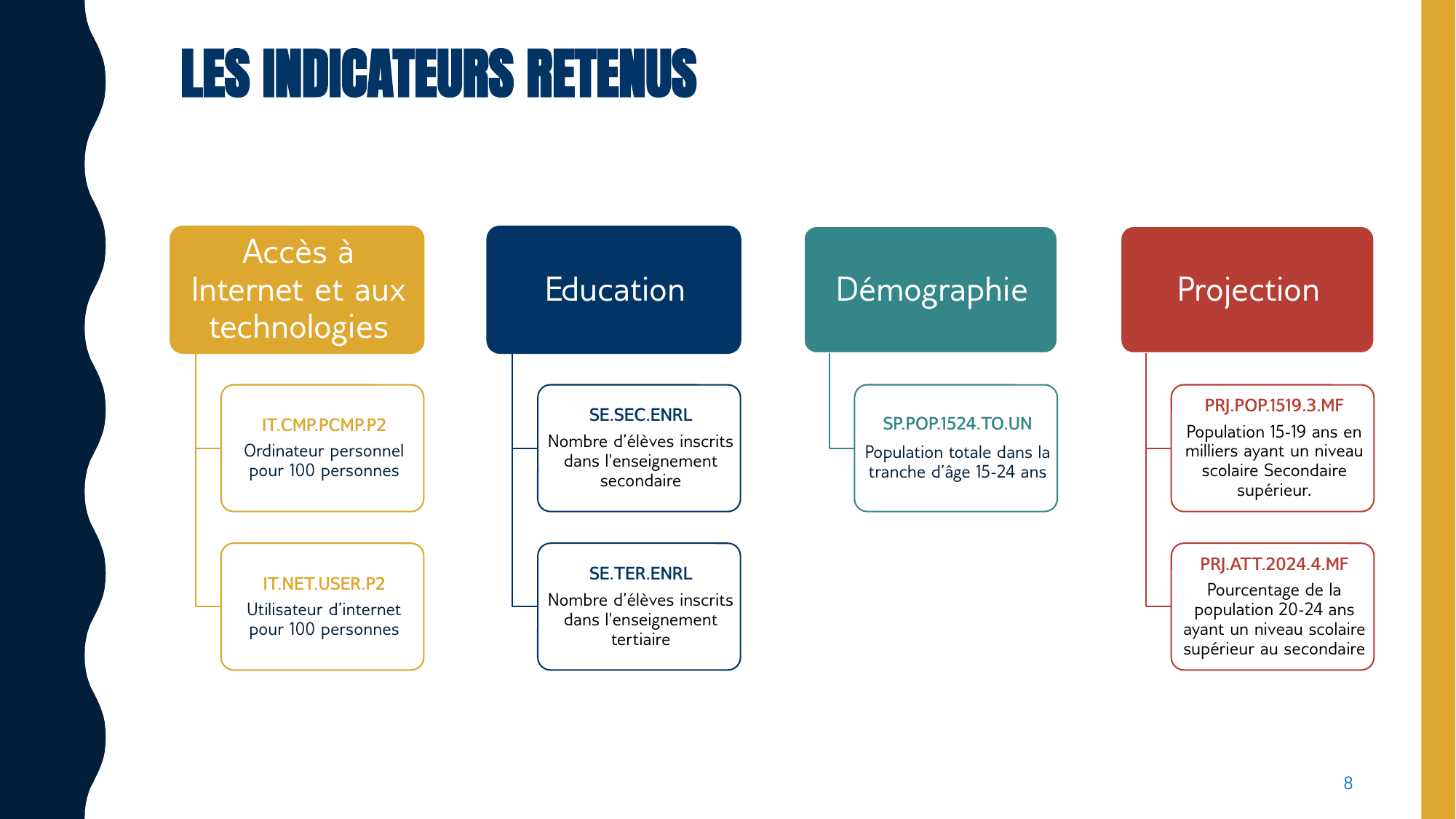

LES INDICATEURS RETENUS
Accès à Internet et aux technologies
IT.CMP.PCMP.P2
Ordinateur personnel pour 100 personnes
IT.NET.USER.P2
Utilisateur d’internet pour 100 personnes
Education
SE.SEC.ENRL
Nombre d’élèves inscrits dans l'enseignement secondaire
SE.TER.ENRL
Nombre d’élèves inscrits dans l'enseignement tertiaire
Démographie
SP.POP.1524.TO.UN
Population totale dans la tranche d’âge 15-24 ans
Projection
PRJ.POP.1519.3.MF
Population 15-19 ans en milliers ayant un niveau scolaire Secondaire supérieur.
PRJ.ATT.2024.4.MF
Pourcentage de la population 20-24 ans ayant un niveau scolaire supérieur au secondaire
8